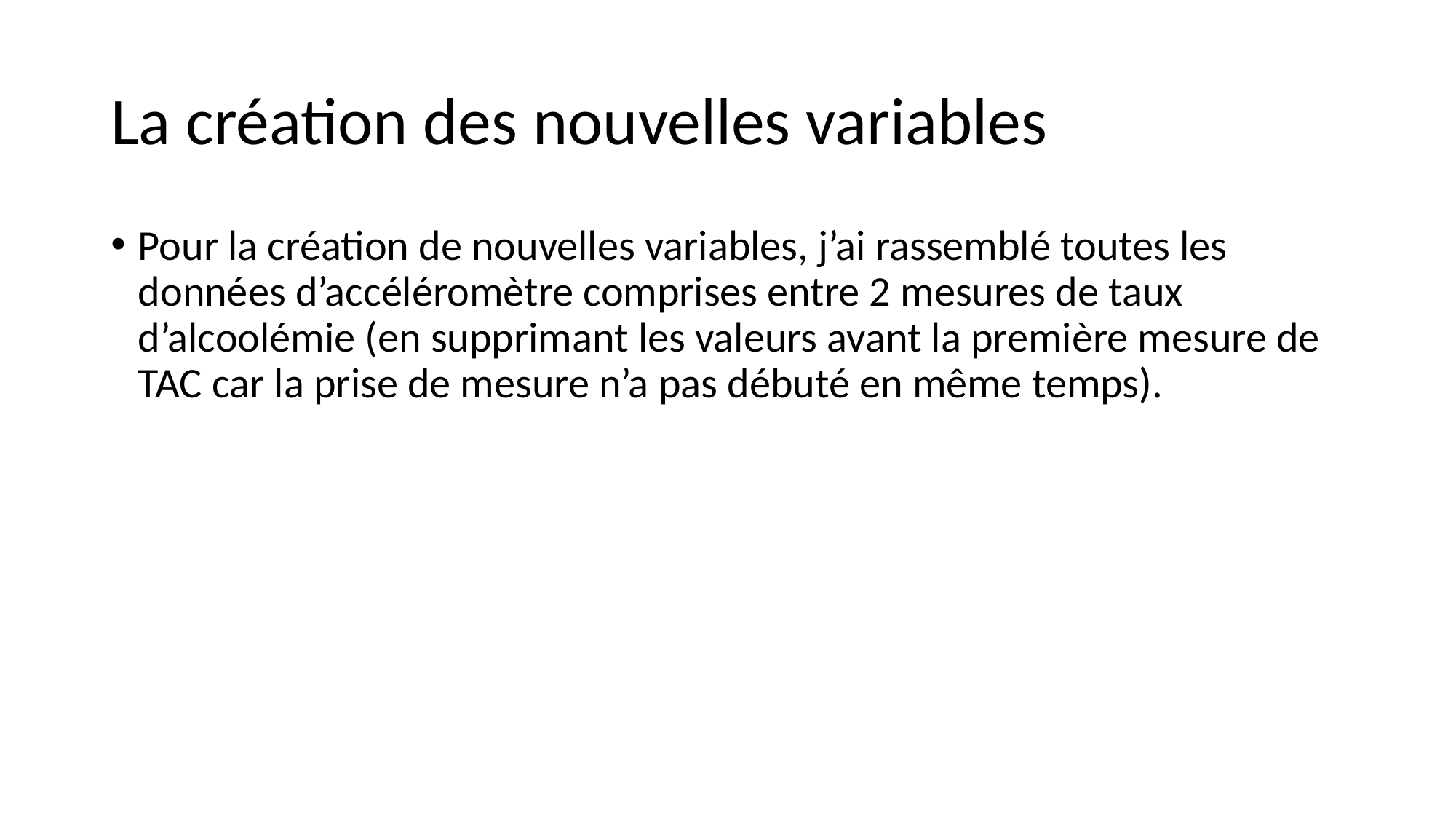

# La création des nouvelles variables
Pour la création de nouvelles variables, j’ai rassemblé toutes les données d’accéléromètre comprises entre 2 mesures de taux d’alcoolémie (en supprimant les valeurs avant la première mesure de TAC car la prise de mesure n’a pas débuté en même temps).